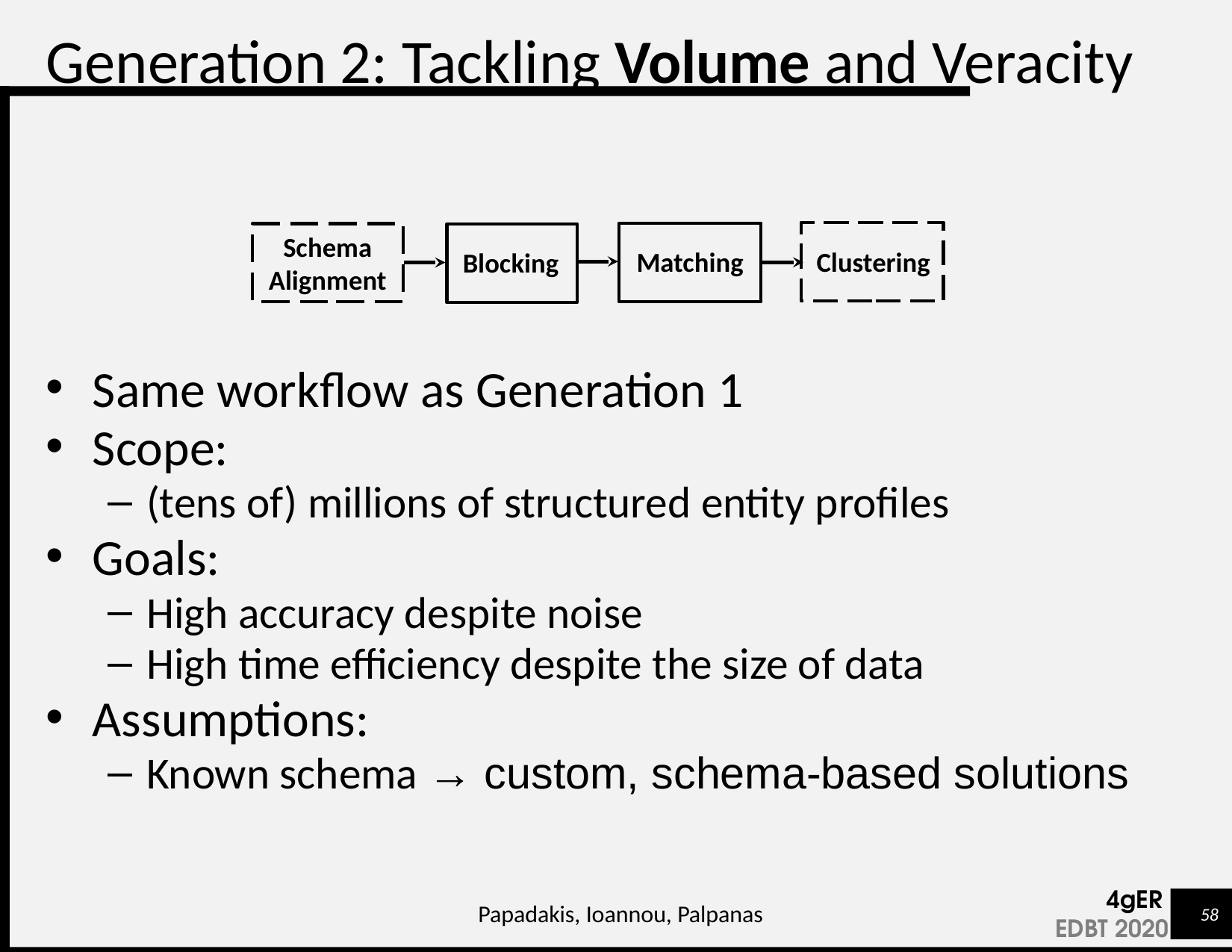

Generation 2: Tackling Volume and Veracity

Schema
Alignment

Matching
Clustering
Blocking
Same workflow as Generation 1
Scope:
(tens of) millions of structured entity profiles
Goals:
High accuracy despite noise
High time efficiency despite the size of data
Assumptions:
Known schema → custom, schema-based solutions
Papadakis, Ioannou, Palpanas